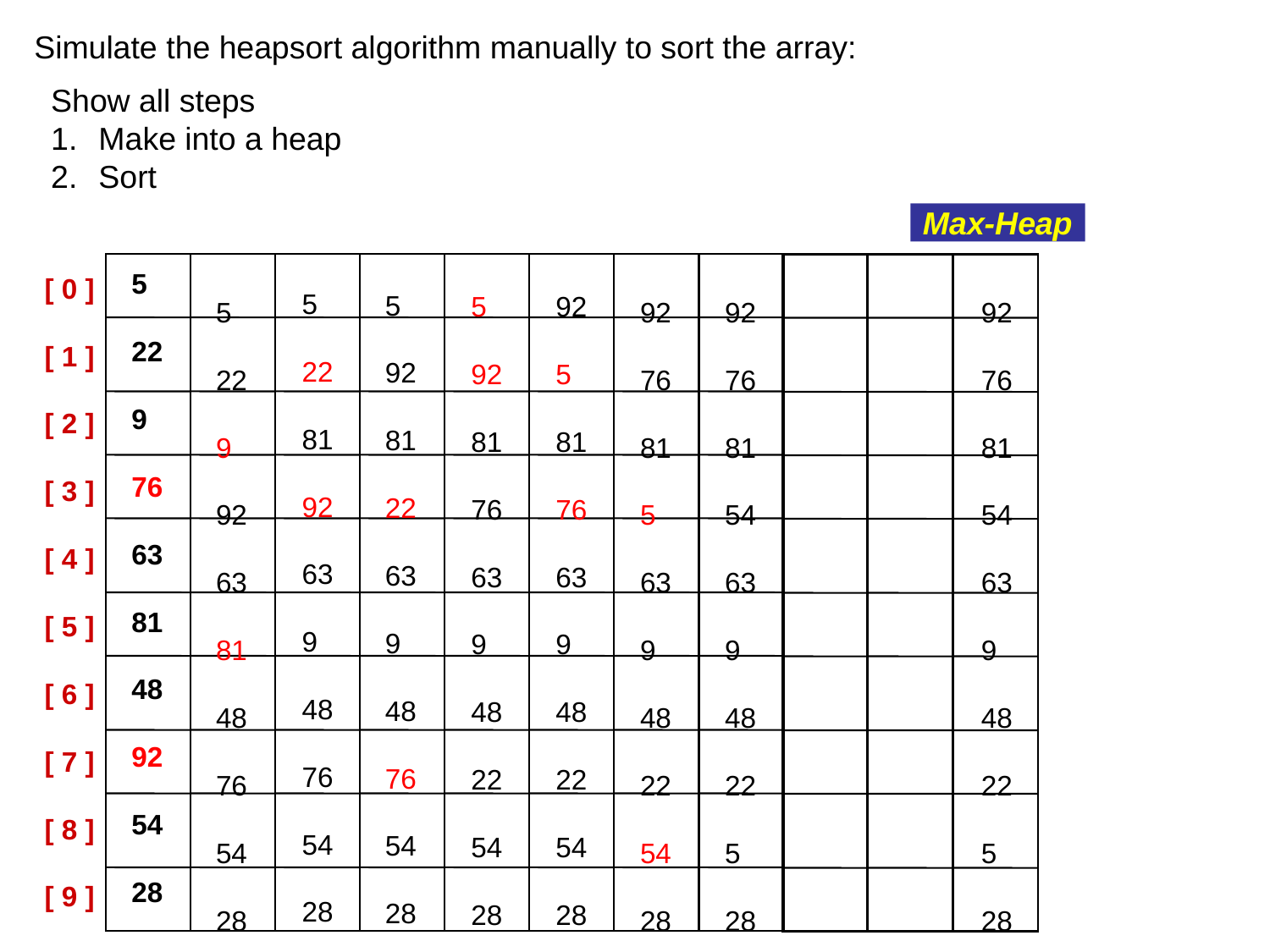

Simulate the heapsort algorithm manually to sort the array:
Show all steps
Make into a heap
Sort
Max-Heap
5
22
81
92
63
9
48
76
54
28
5
92
81
22
63
9
48
76
54
28
5
92
81
76
63
9
48
22
54
28
92
5
81
76
63
9
48
22
54
28

92
76
81
5
63
9
48
22
54
28
92
76
81
54
63
9
48
22
5
28
92
76
81
54
63
9
48
22
5
28
5
22
9
92
63
81
48
76
54
28
5

22

9

76

63

81

48

92

54

28
[ 0 ]

[ 1 ]

[ 2 ]

[ 3 ]

[ 4 ]

[ 5 ]

[ 6 ]

[ 7 ]

[ 8 ]

[ 9 ]